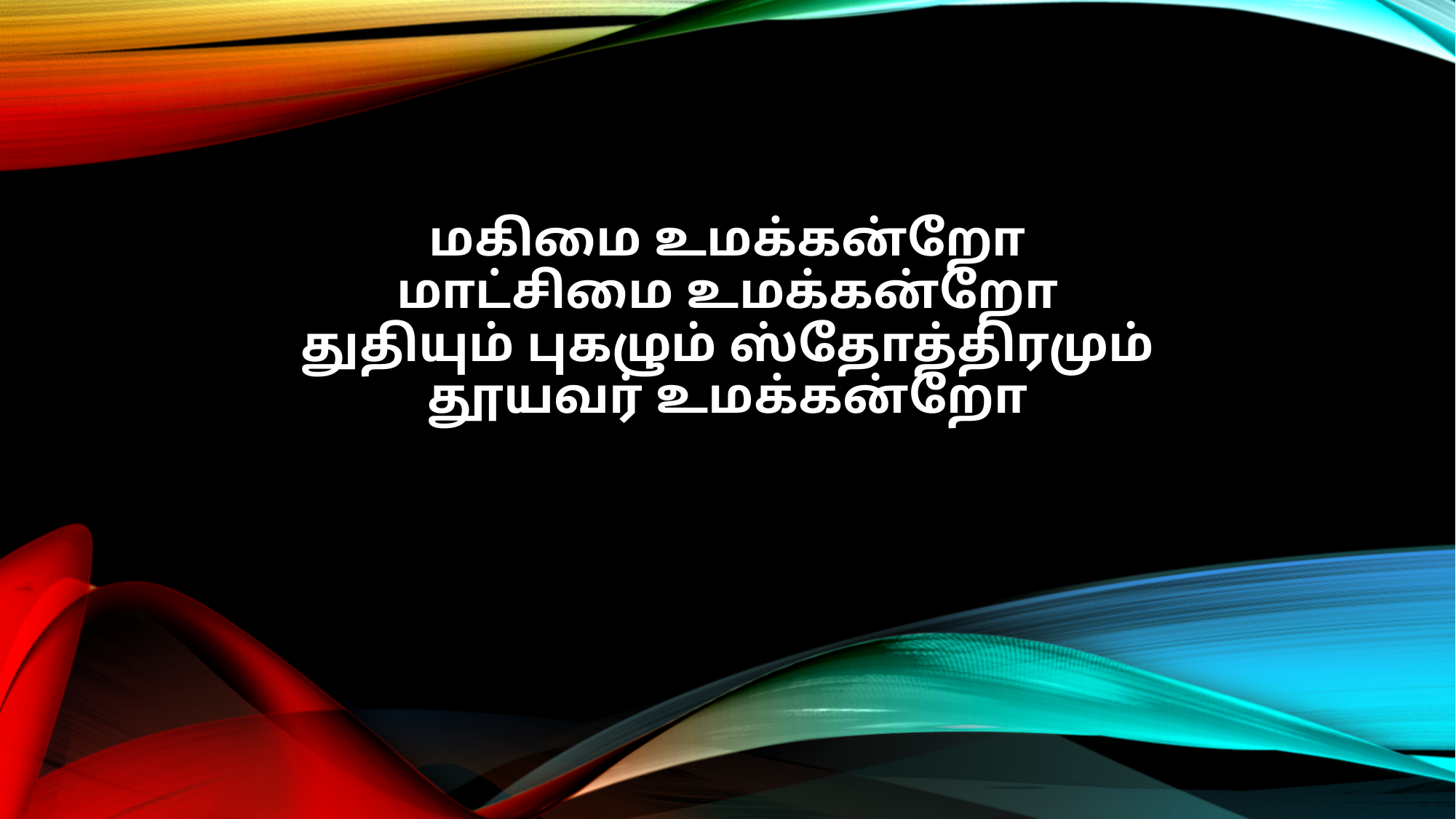

மகிமை உமக்கன்றோ
மாட்சிமை உமக்கன்றோ
துதியும் புகழும் ஸ்தோத்திரமும்
தூயவர் உமக்கன்றோ